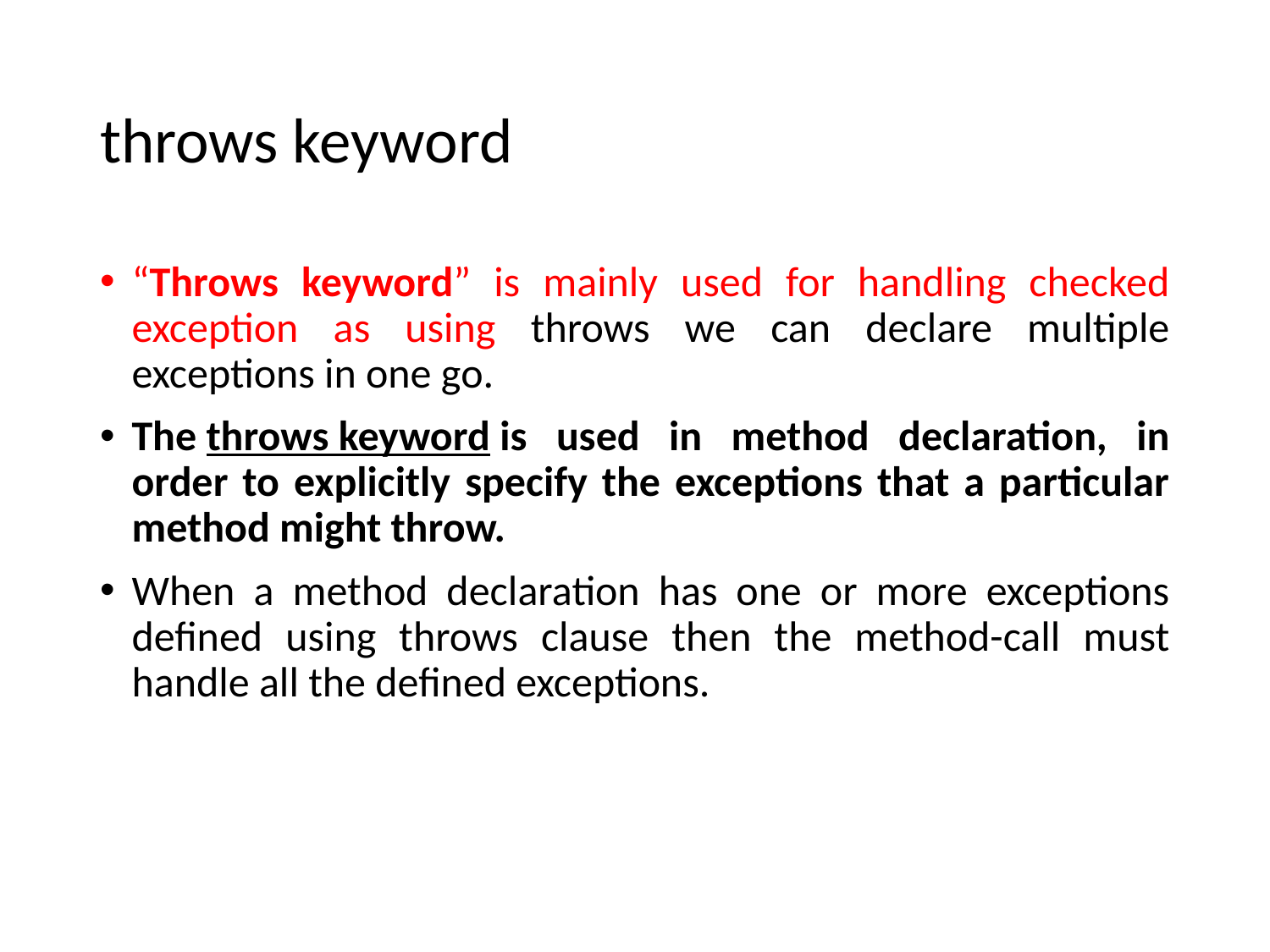

# throws keyword
“Throws keyword” is mainly used for handling checked exception as using throws we can declare multiple exceptions in one go.
The throws keyword is used in method declaration, in order to explicitly specify the exceptions that a particular method might throw.
When a method declaration has one or more exceptions defined using throws clause then the method-call must handle all the defined exceptions.